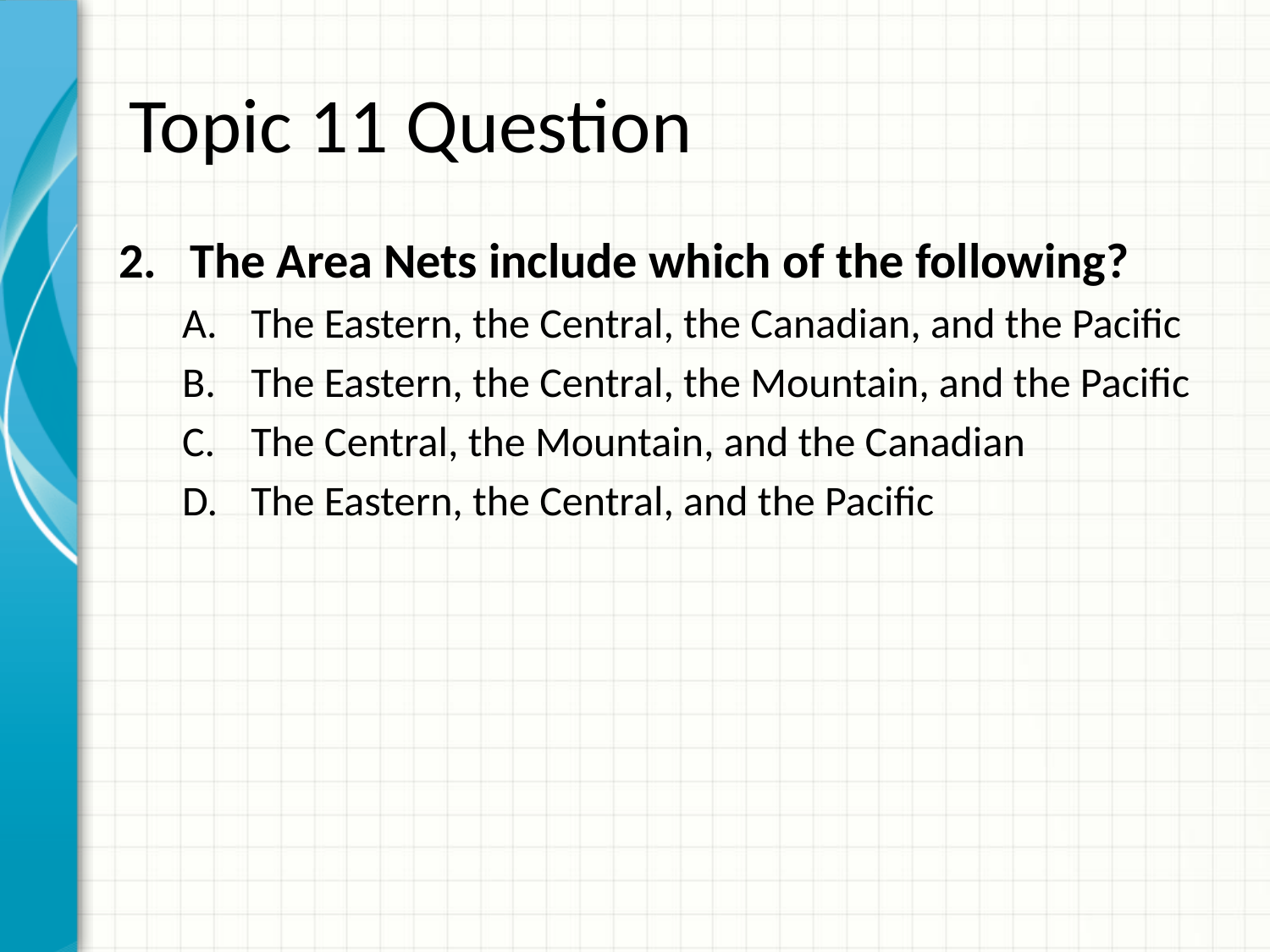

# Topic 11 Question
The Area Nets include which of the following?
The Eastern, the Central, the Canadian, and the Pacific
The Eastern, the Central, the Mountain, and the Pacific
The Central, the Mountain, and the Canadian
The Eastern, the Central, and the Pacific